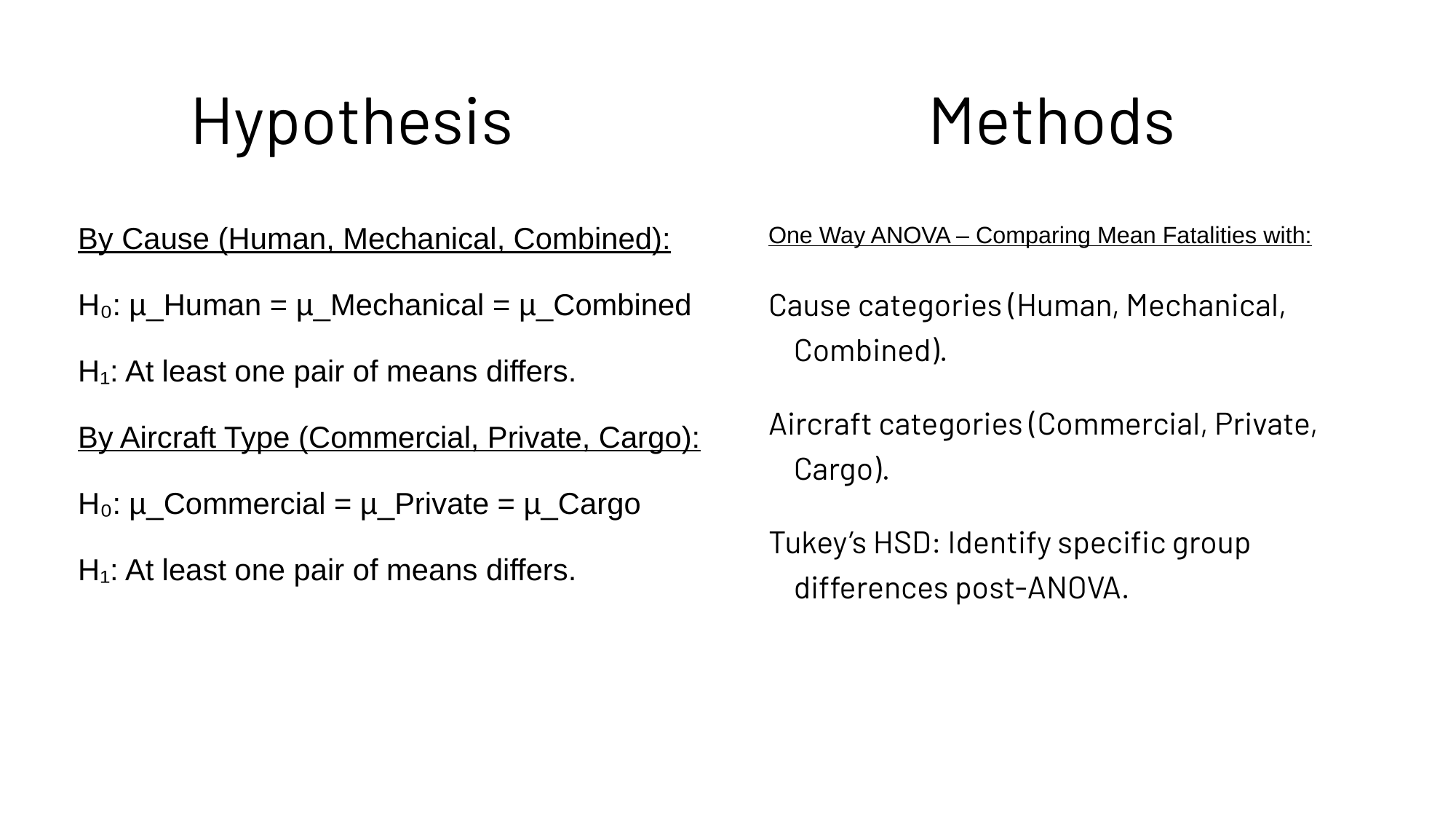

# Hypothesis 				    Methods
By Cause (Human, Mechanical, Combined):
H₀: µ_Human = µ_Mechanical = µ_Combined
H₁: At least one pair of means differs.
By Aircraft Type (Commercial, Private, Cargo):
H₀: µ_Commercial = µ_Private = µ_Cargo
H₁: At least one pair of means differs.

One Way ANOVA – Comparing Mean Fatalities with:
Cause categories (Human, Mechanical, Combined).
Aircraft categories (Commercial, Private, Cargo).
Tukey’s HSD: Identify specific group differences post-ANOVA.